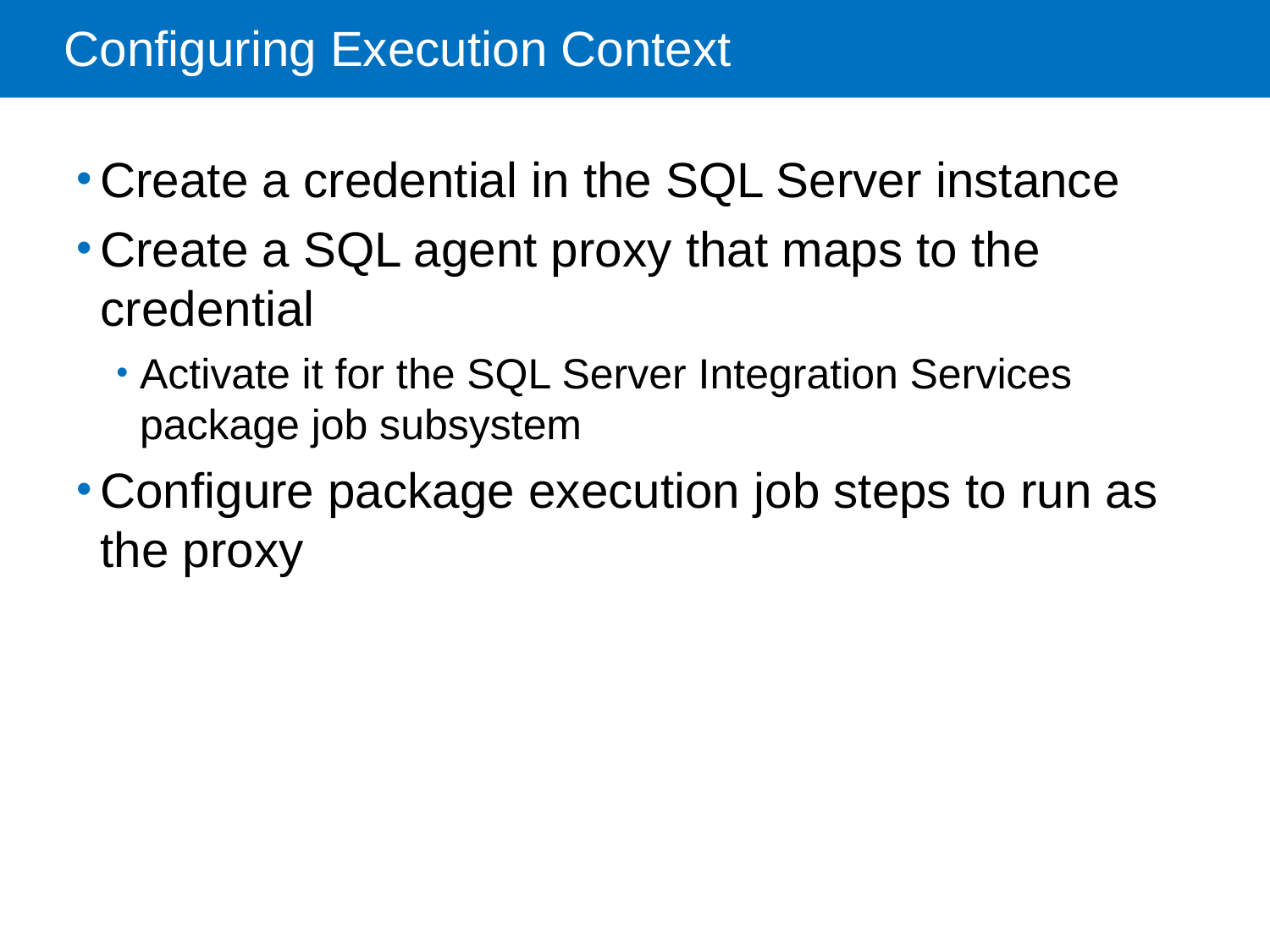

# Configuring Execution Context
Create a credential in the SQL Server instance
Create a SQL agent proxy that maps to the credential
Activate it for the SQL Server Integration Services package job subsystem
Configure package execution job steps to run as the proxy